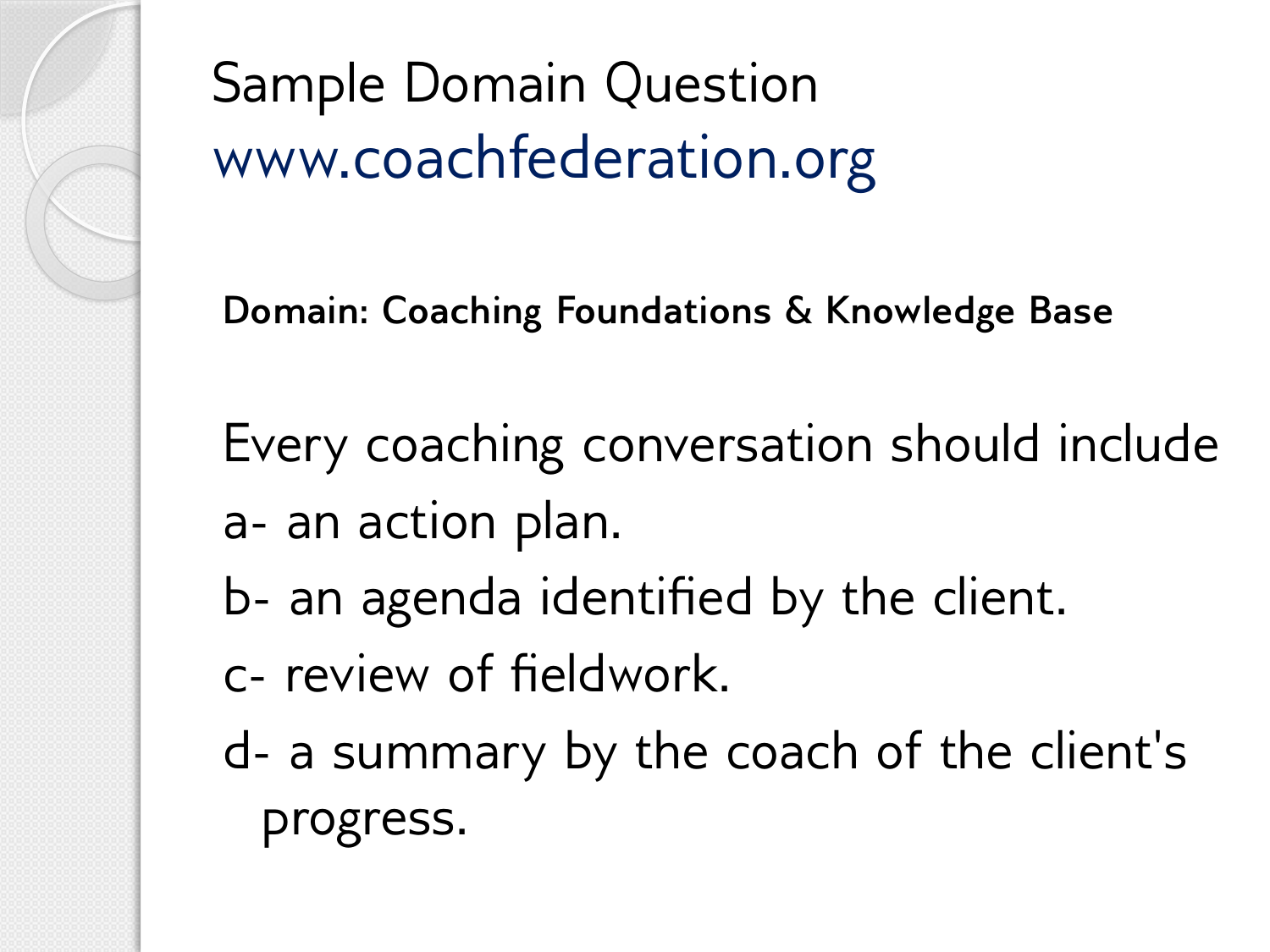

# Sample Domain Question www.coachfederation.org

Domain: Coaching Foundations & Knowledge Base

Every coaching conversation should include
a- an action plan.
b- an agenda identified by the client.
c- review of fieldwork.
d- a summary by the coach of the client's progress.